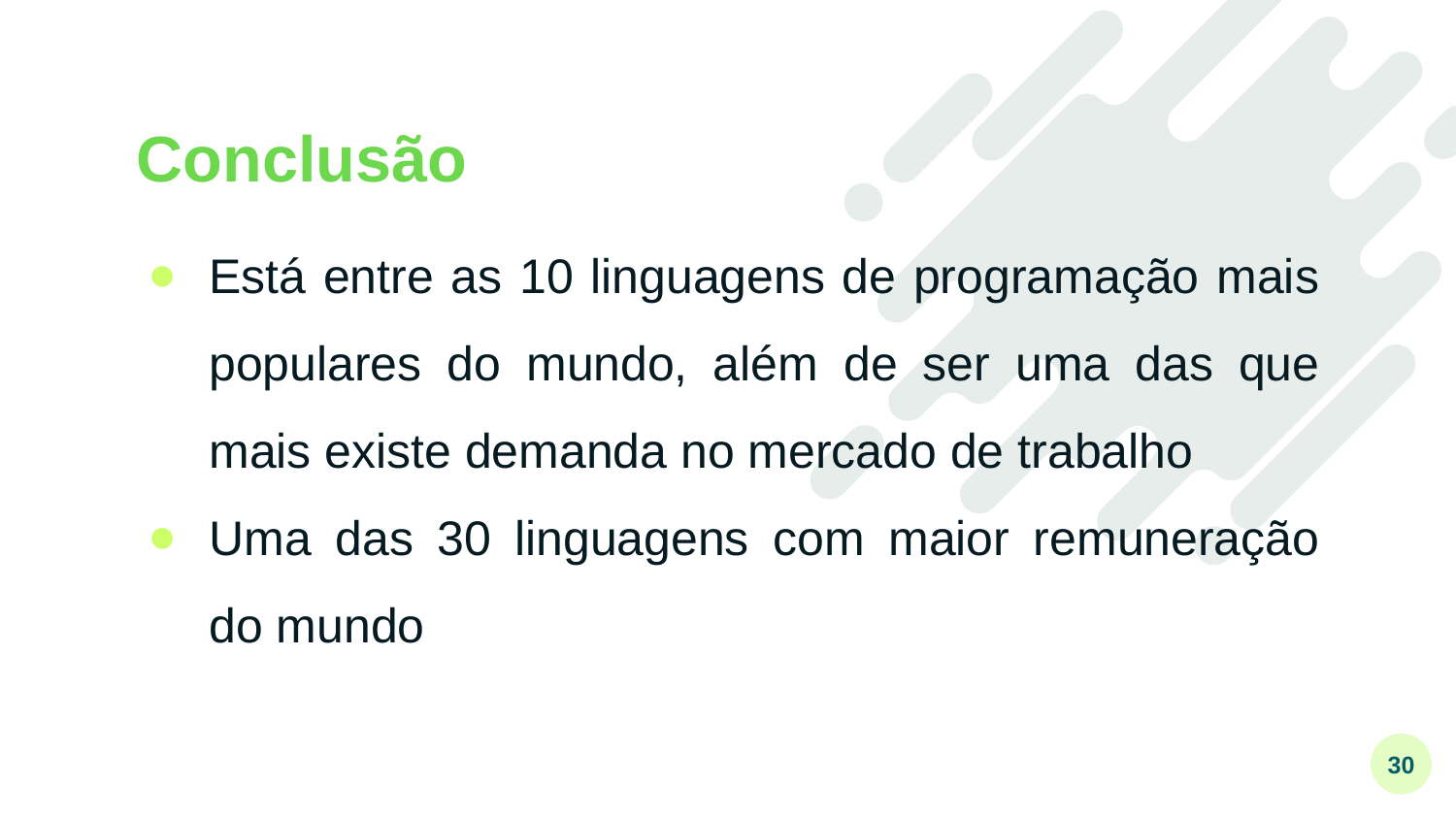

# Conclusão
Está entre as 10 linguagens de programação mais populares do mundo, além de ser uma das que mais existe demanda no mercado de trabalho
Uma das 30 linguagens com maior remuneração do mundo
30